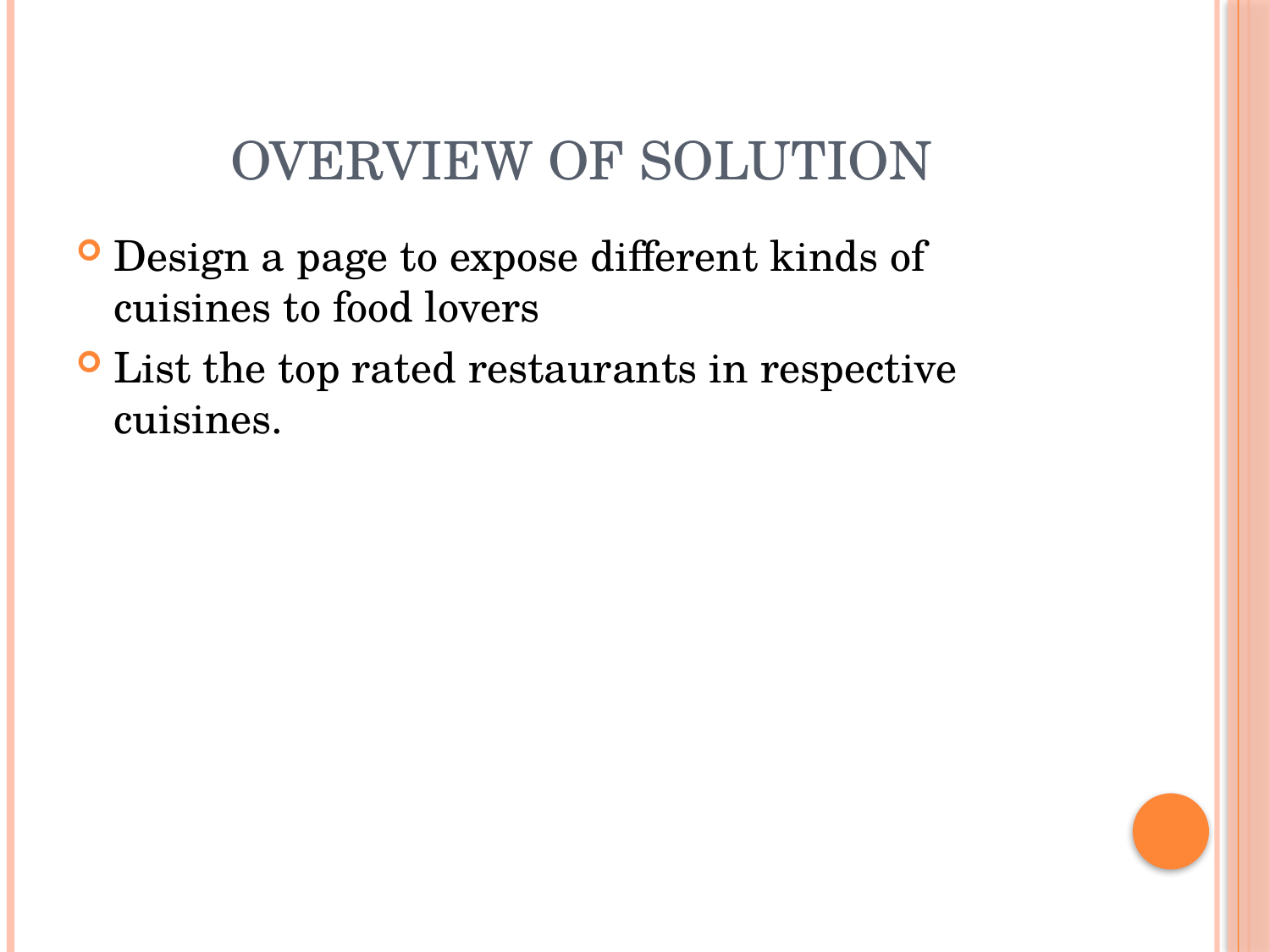

# Overview of solution
Design a page to expose different kinds of cuisines to food lovers
List the top rated restaurants in respective cuisines.